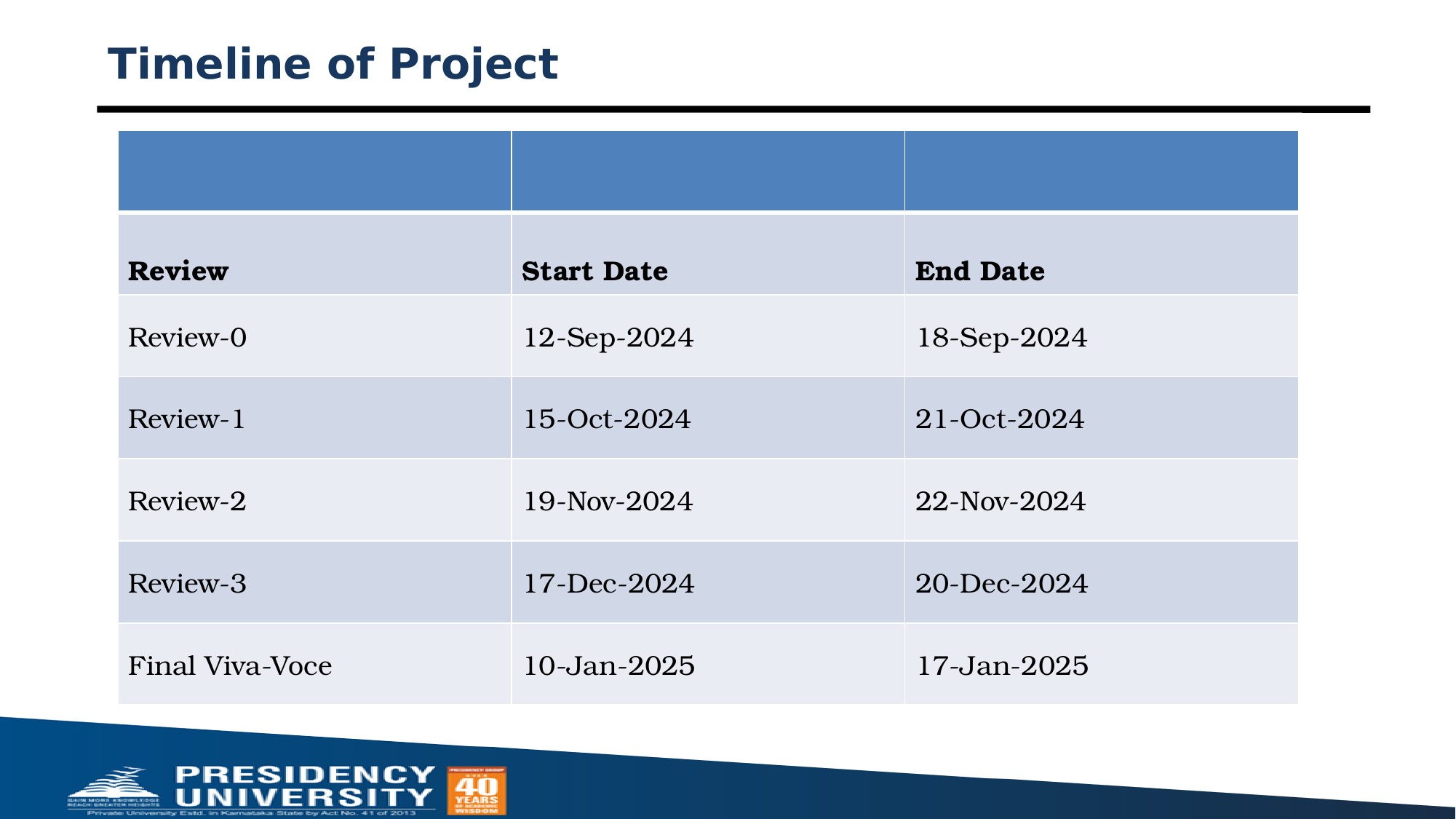

# Timeline of Project

|  |  |  |
| --- | --- | --- |
| Review | Start Date | End Date |
| Review-0 | 12-Sep-2024 | 18-Sep-2024 |
| Review-1 | 15-Oct-2024 | 21-Oct-2024 |
| Review-2 | 19-Nov-2024 | 22-Nov-2024 |
| Review-3 | 17-Dec-2024 | 20-Dec-2024 |
| Final Viva-Voce | 10-Jan-2025 | 17-Jan-2025 |